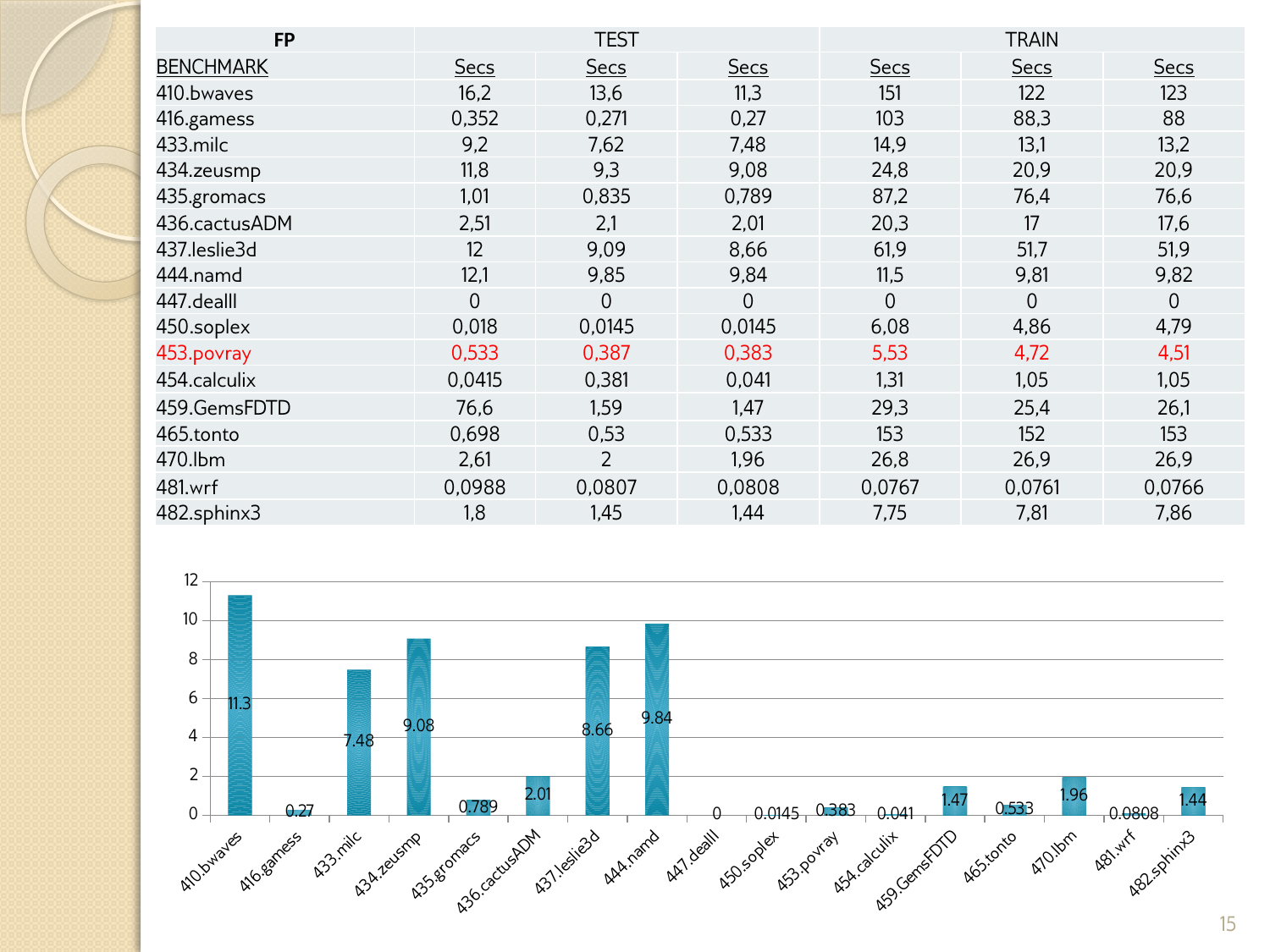

| FP | TEST |  |  | TRAIN |  |  |
| --- | --- | --- | --- | --- | --- | --- |
| BENCHMARK | Secs | Secs | Secs | Secs | Secs | Secs |
| 410.bwaves | 16,2 | 13,6 | 11,3 | 151 | 122 | 123 |
| 416.gamess | 0,352 | 0,271 | 0,27 | 103 | 88,3 | 88 |
| 433.milc | 9,2 | 7,62 | 7,48 | 14,9 | 13,1 | 13,2 |
| 434.zeusmp | 11,8 | 9,3 | 9,08 | 24,8 | 20,9 | 20,9 |
| 435.gromacs | 1,01 | 0,835 | 0,789 | 87,2 | 76,4 | 76,6 |
| 436.cactusADM | 2,51 | 2,1 | 2,01 | 20,3 | 17 | 17,6 |
| 437.leslie3d | 12 | 9,09 | 8,66 | 61,9 | 51,7 | 51,9 |
| 444.namd | 12,1 | 9,85 | 9,84 | 11,5 | 9,81 | 9,82 |
| 447.dealII | 0 | 0 | 0 | 0 | 0 | 0 |
| 450.soplex | 0,018 | 0,0145 | 0,0145 | 6,08 | 4,86 | 4,79 |
| 453.povray | 0,533 | 0,387 | 0,383 | 5,53 | 4,72 | 4,51 |
| 454.calculix | 0,0415 | 0,381 | 0,041 | 1,31 | 1,05 | 1,05 |
| 459.GemsFDTD | 76,6 | 1,59 | 1,47 | 29,3 | 25,4 | 26,1 |
| 465.tonto | 0,698 | 0,53 | 0,533 | 153 | 152 | 153 |
| 470.lbm | 2,61 | 2 | 1,96 | 26,8 | 26,9 | 26,9 |
| 481.wrf | 0,0988 | 0,0807 | 0,0808 | 0,0767 | 0,0761 | 0,0766 |
| 482.sphinx3 | 1,8 | 1,45 | 1,44 | 7,75 | 7,81 | 7,86 |

### Chart

| Category | 482.sphinx3 1,8 1,45 |
|---|---|
| 410.bwaves | 11.3 |
| 416.gamess | 0.27 |
| 433.milc | 7.48 |
| 434.zeusmp | 9.08 |
| 435.gromacs | 0.789 |
| 436.cactusADM | 2.01 |
| 437.leslie3d | 8.66 |
| 444.namd | 9.84 |
| 447.dealII | 0.0 |
| 450.soplex | 0.0145 |
| 453.povray | 0.383 |
| 454.calculix | 0.041 |
| 459.GemsFDTD | 1.47 |
| 465.tonto | 0.533 |
| 470.lbm | 1.96 |
| 481.wrf | 0.0808 |
| 482.sphinx3 | 1.44 |
15